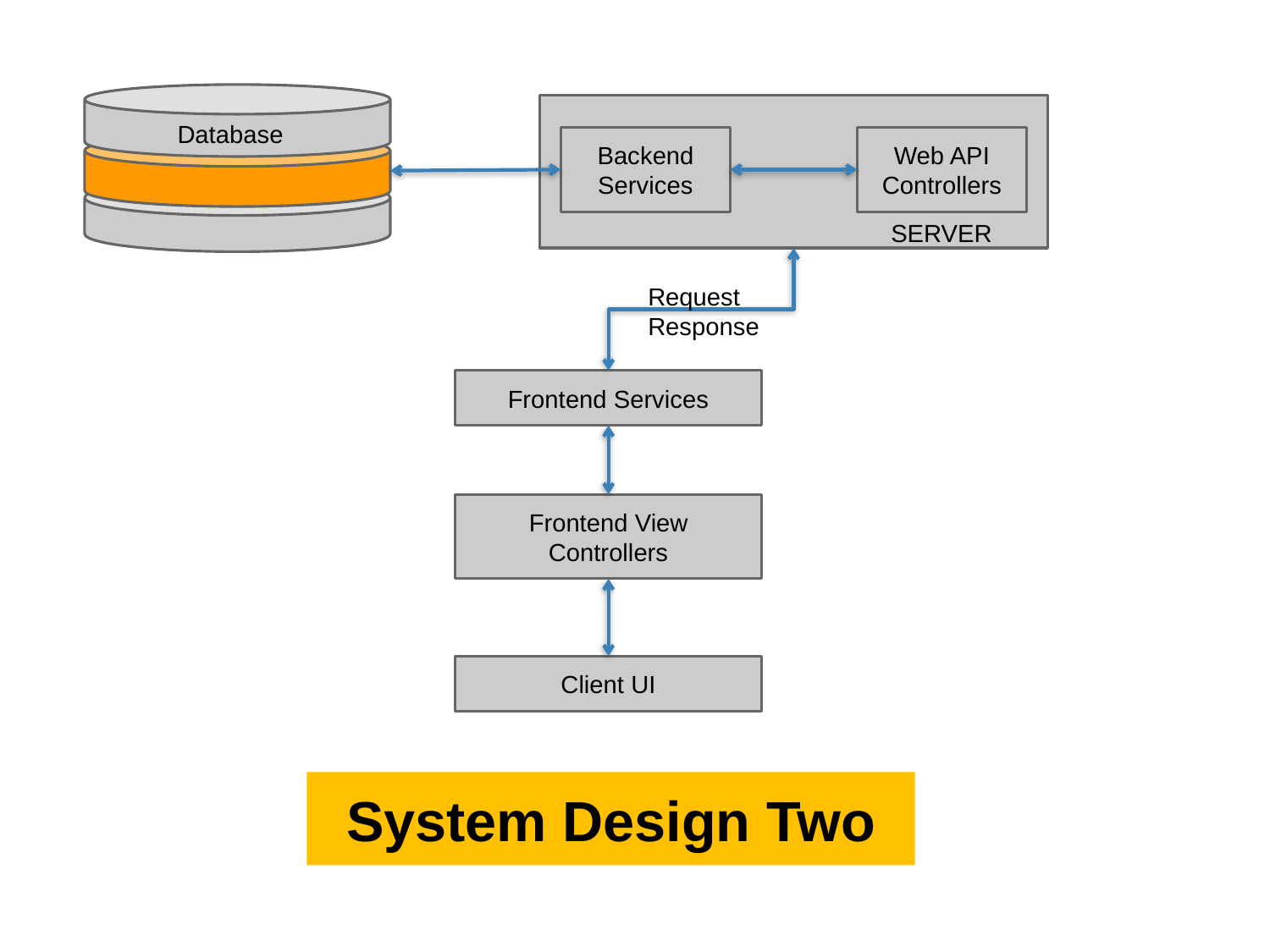

Database
Backend Services
Web API Controllers

SERVER
Request
Response
Frontend Services
Frontend View Controllers
Client UI
System Design Two